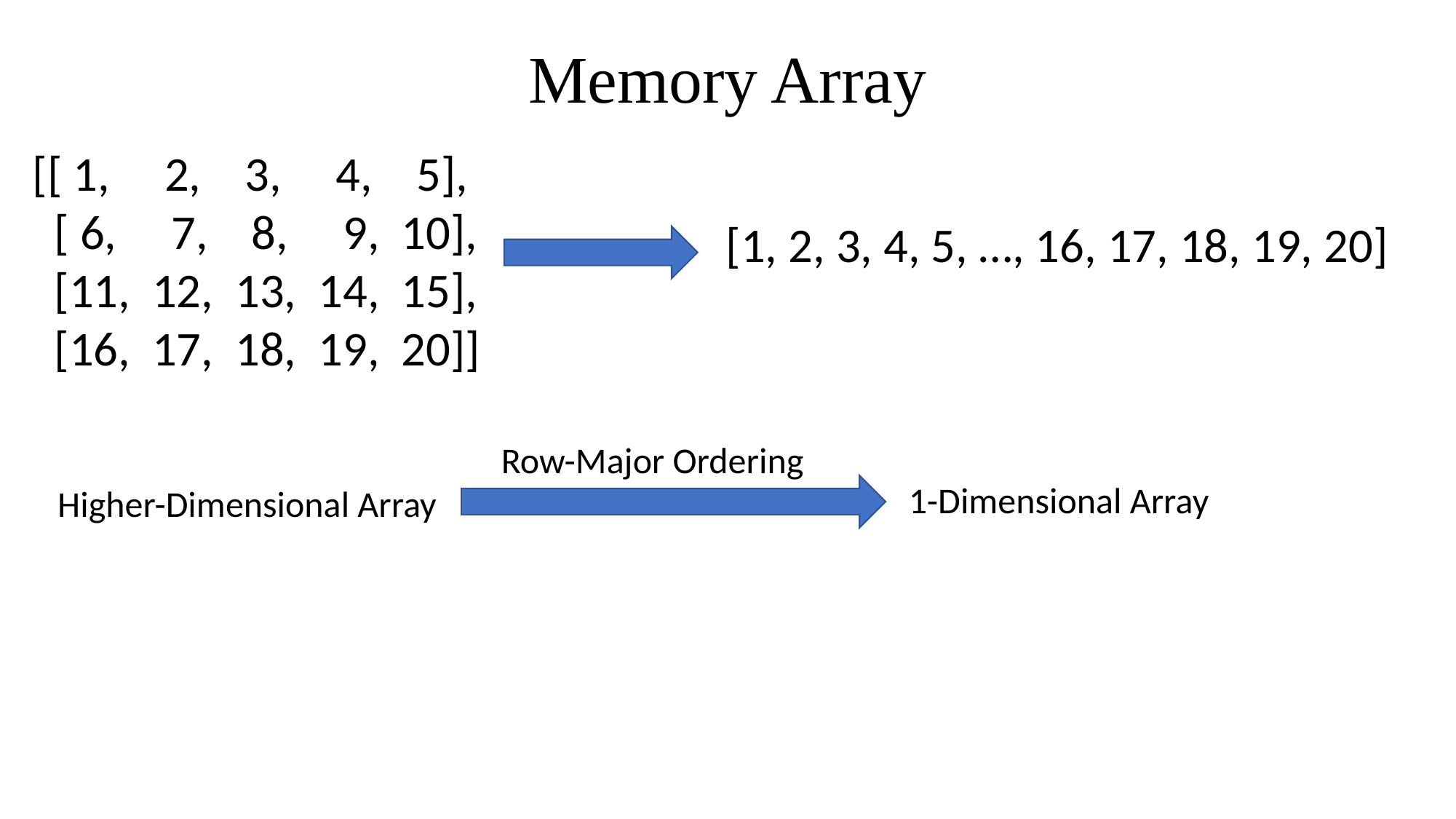

# Memory Array
 [[ 1,     2,    3,     4,    5],
   [ 6,     7,    8,     9,  10],
   [11,  12,  13,  14,  15],
   [16,  17,  18,  19,  20]]
[1, 2, 3, 4, 5, …, 16, 17, 18, 19, 20]

Row-Major Ordering
1-Dimensional Array
Higher-Dimensional Array